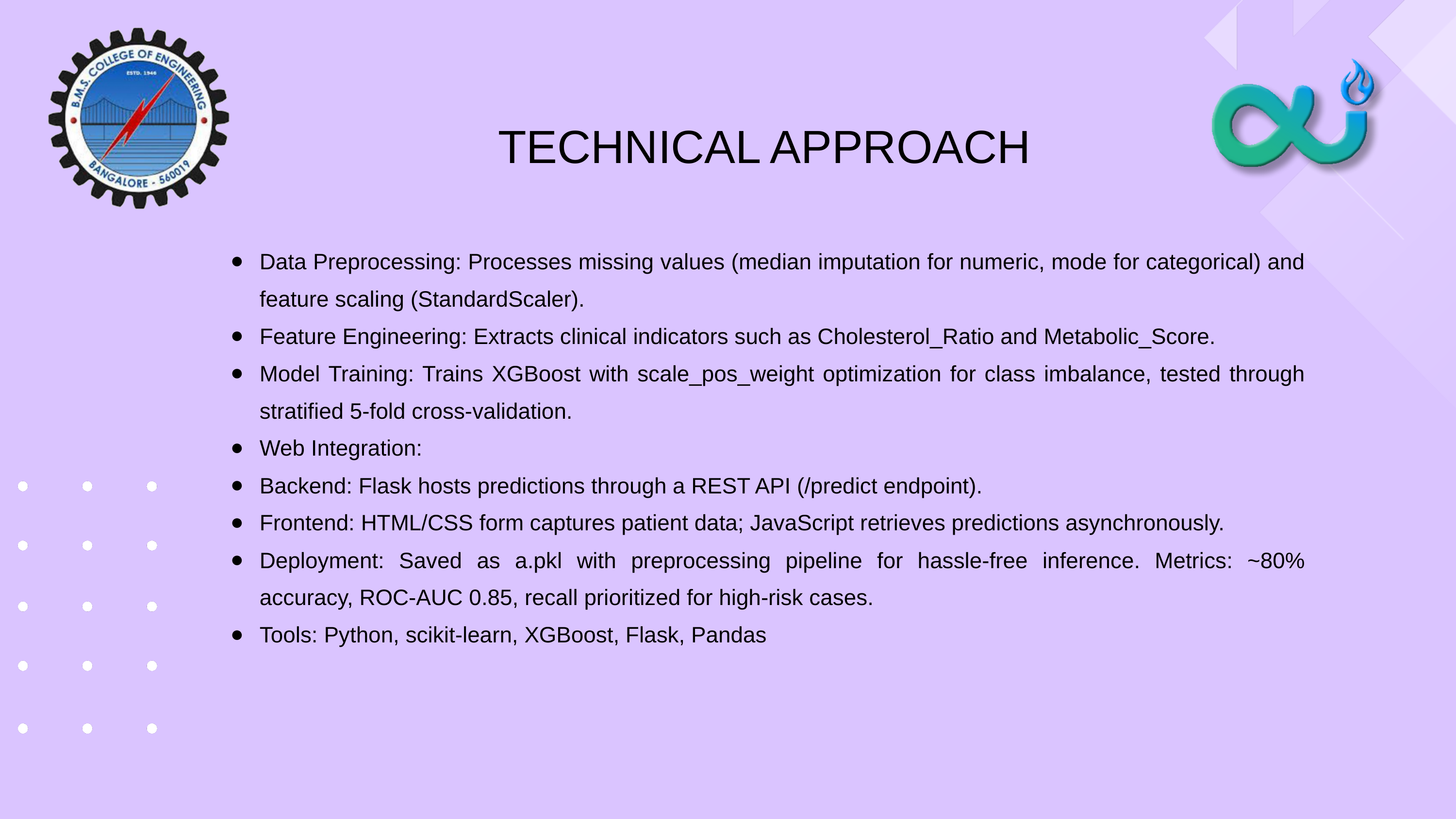

TECHNICAL APPROACH
Data Preprocessing: Processes missing values (median imputation for numeric, mode for categorical) and feature scaling (StandardScaler).
Feature Engineering: Extracts clinical indicators such as Cholesterol_Ratio and Metabolic_Score.
Model Training: Trains XGBoost with scale_pos_weight optimization for class imbalance, tested through stratified 5-fold cross-validation.
Web Integration:
Backend: Flask hosts predictions through a REST API (/predict endpoint).
Frontend: HTML/CSS form captures patient data; JavaScript retrieves predictions asynchronously.
Deployment: Saved as a.pkl with preprocessing pipeline for hassle-free inference. Metrics: ~80% accuracy, ROC-AUC 0.85, recall prioritized for high-risk cases.
Tools: Python, scikit-learn, XGBoost, Flask, Pandas